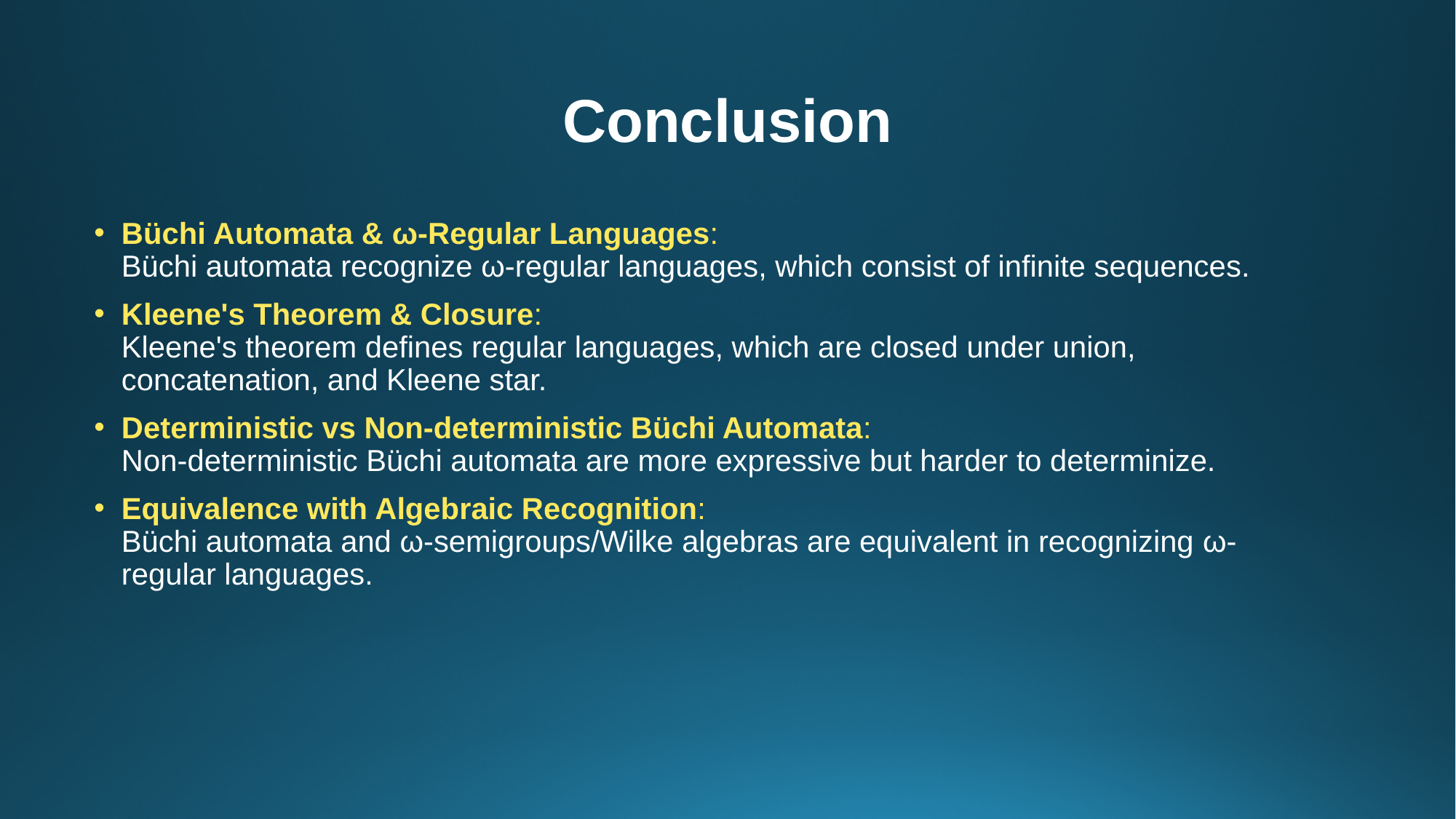

# Conclusion
Büchi Automata & ω-Regular Languages:
Büchi automata recognize ω-regular languages, which consist of infinite sequences.
Kleene's Theorem & Closure:
Kleene's theorem defines regular languages, which are closed under union, concatenation, and Kleene star.
Deterministic vs Non-deterministic Büchi Automata:
Non-deterministic Büchi automata are more expressive but harder to determinize.
Equivalence with Algebraic Recognition:
Büchi automata and ω-semigroups/Wilke algebras are equivalent in recognizing ω-regular languages.